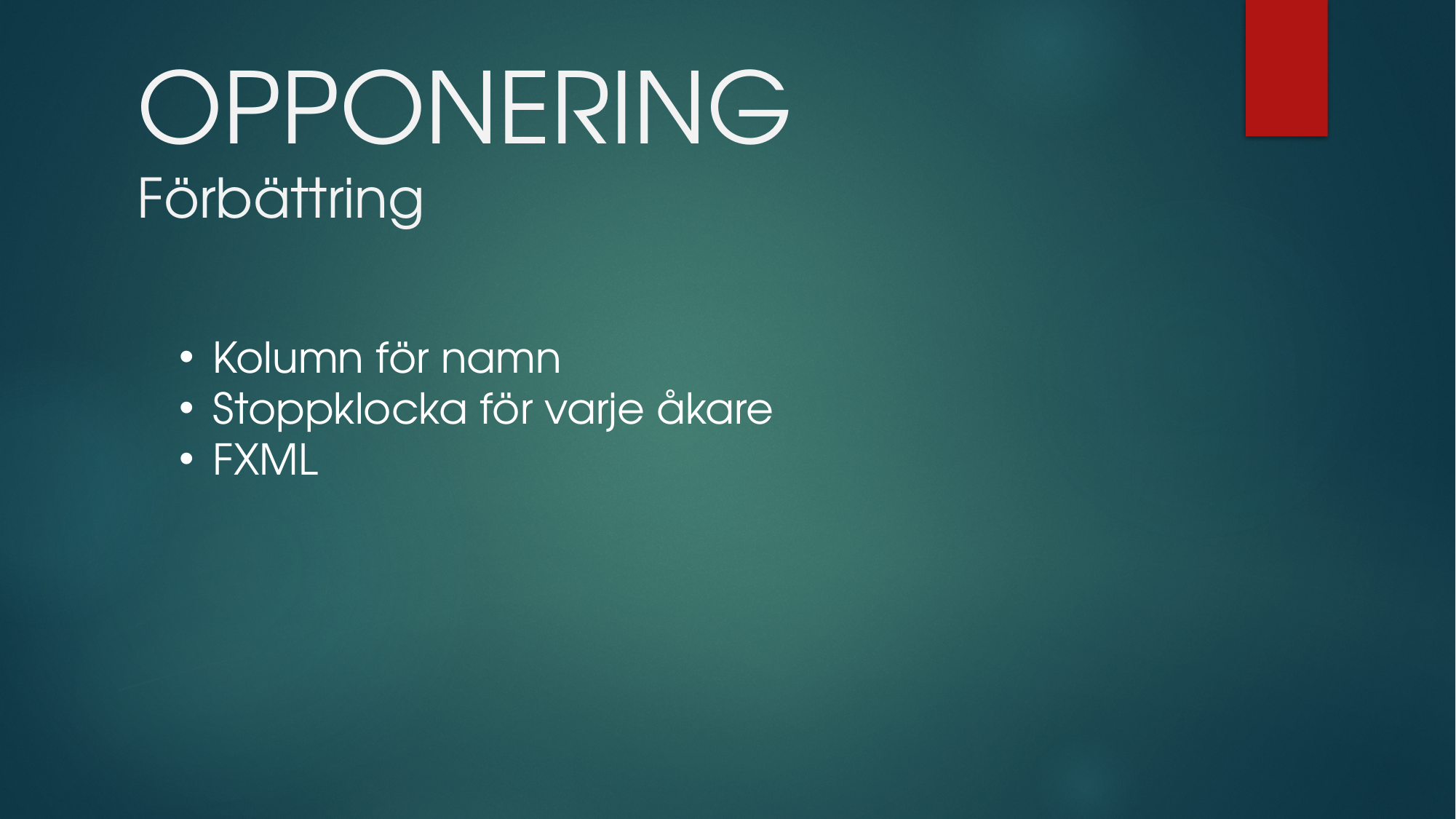

OPPONERING
Förbättring
Kolumn för namn
Stoppklocka för varje åkare
FXML